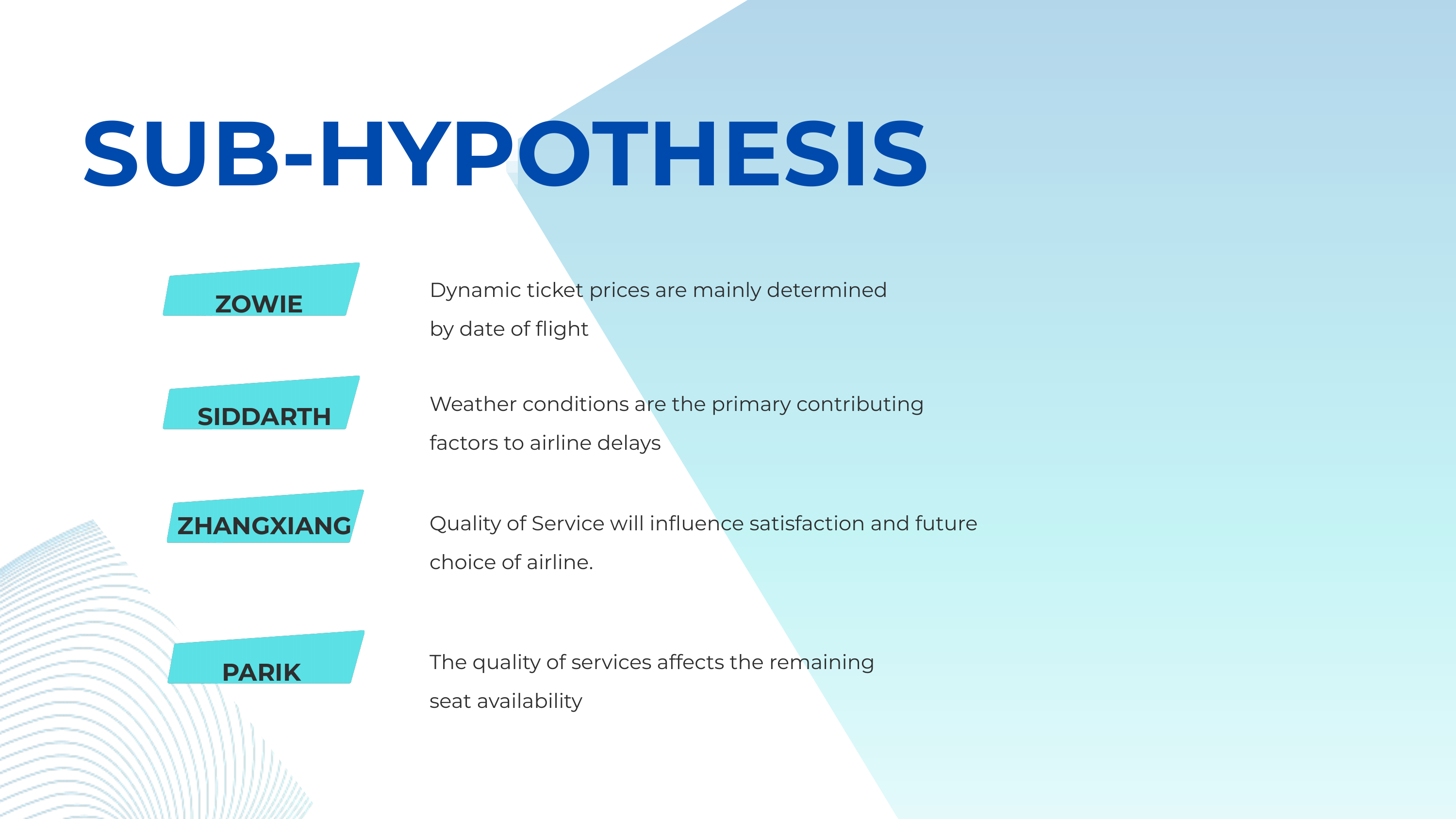

SUB-HYPOTHESIS

Dynamic ticket prices are mainly determined by date of flight
ZOWIE

Weather conditions are the primary contributing factors to airline delays
SIDDARTH

Quality of Service will influence satisfaction and future choice of airline.
ZHANGXIANG

The quality of services affects the remaining seat availability
PARIK